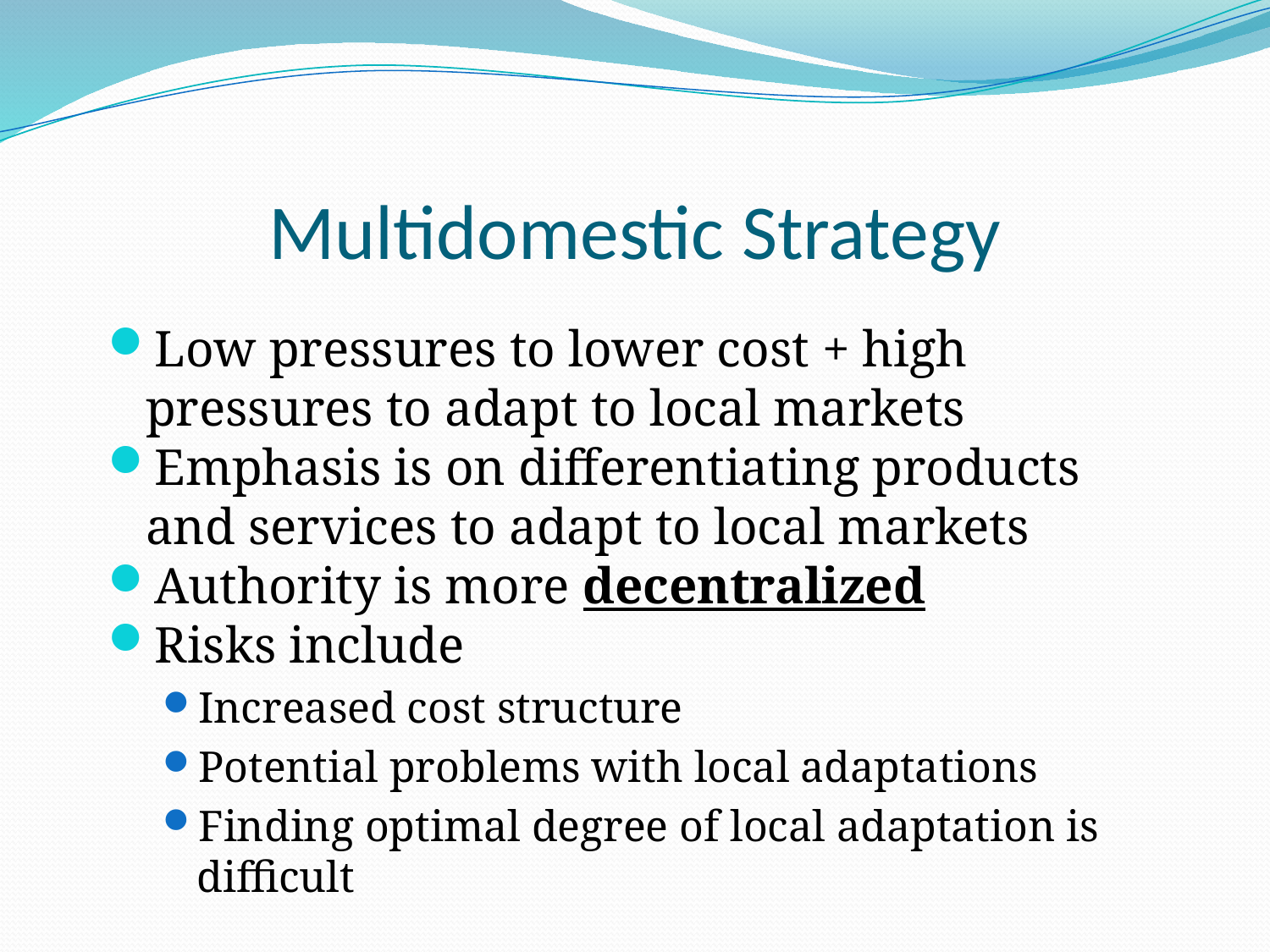

# Multidomestic Strategy
Low pressures to lower cost + high pressures to adapt to local markets
Emphasis is on differentiating products and services to adapt to local markets
Authority is more decentralized
Risks include
Increased cost structure
Potential problems with local adaptations
Finding optimal degree of local adaptation is difficult